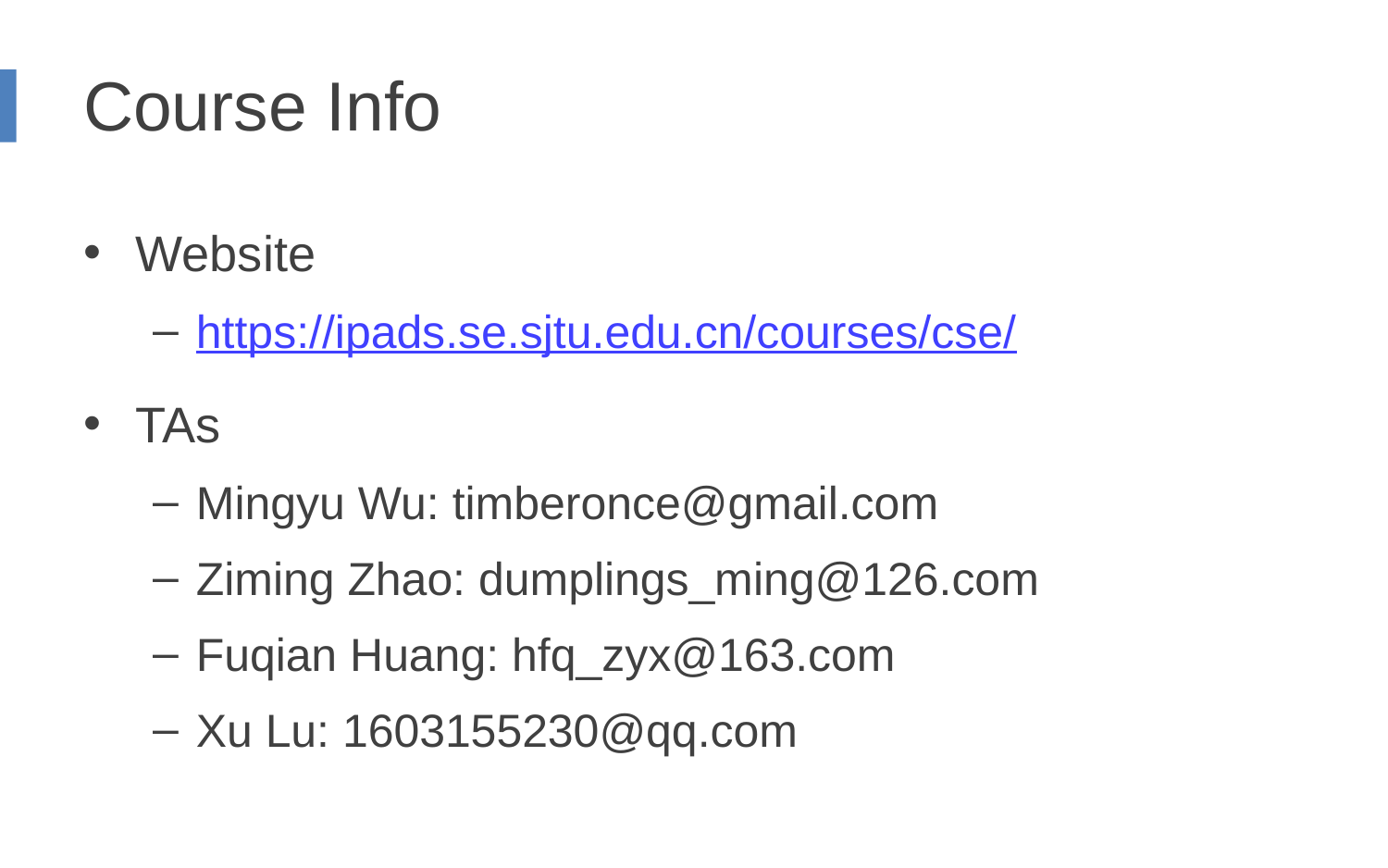

# Course Info
Website
https://ipads.se.sjtu.edu.cn/courses/cse/
TAs
Mingyu Wu: timberonce@gmail.com
Ziming Zhao: dumplings_ming@126.com
Fuqian Huang: hfq_zyx@163.com
Xu Lu: 1603155230@qq.com